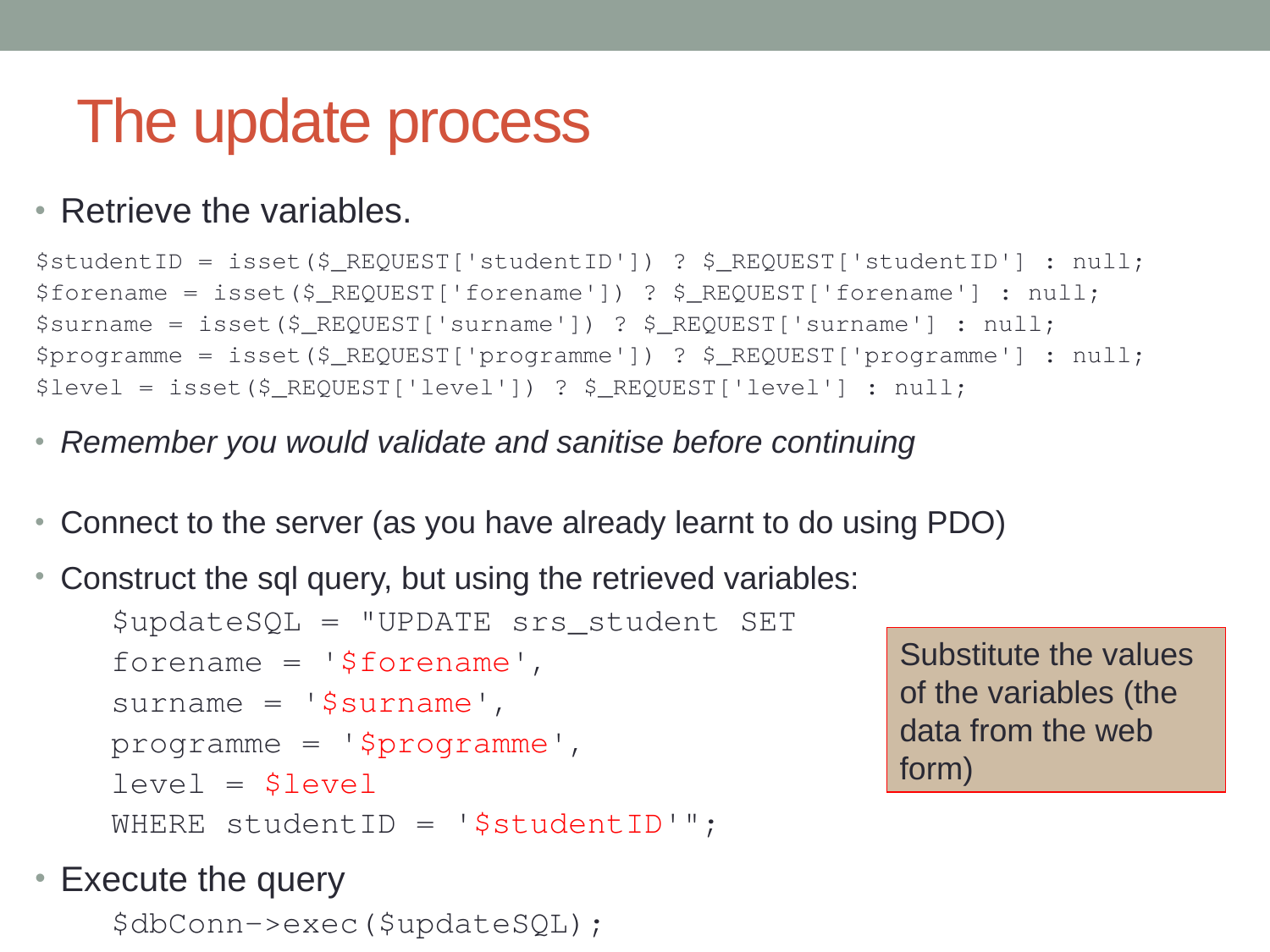

# The update process
Retrieve the variables.

$studentID = isset($_REQUEST['studentID']) ? $_REQUEST['studentID'] : null;
$forename = isset($_REQUEST['forename']) ? $_REQUEST['forename'] : null;
$surname = isset($_REQUEST['surname']) ? $_REQUEST['surname'] : null;
$programme = isset($_REQUEST['programme']) ? $_REQUEST['programme'] : null;
$level = isset($_REQUEST['level']) ? $_REQUEST['level'] : null;

Remember you would validate and sanitise before continuing

Connect to the server (as you have already learnt to do using PDO)

Construct the sql query, but using the retrieved variables:
$updateSQL = "UPDATE srs_student SET
forename = '$forename',
surname = '$surname',
programme = '$programme',
level = $level
WHERE studentID = '$studentID'";

Execute the query
$dbConn->exec($updateSQL);

Substitute the values of the variables (the data from the web form)